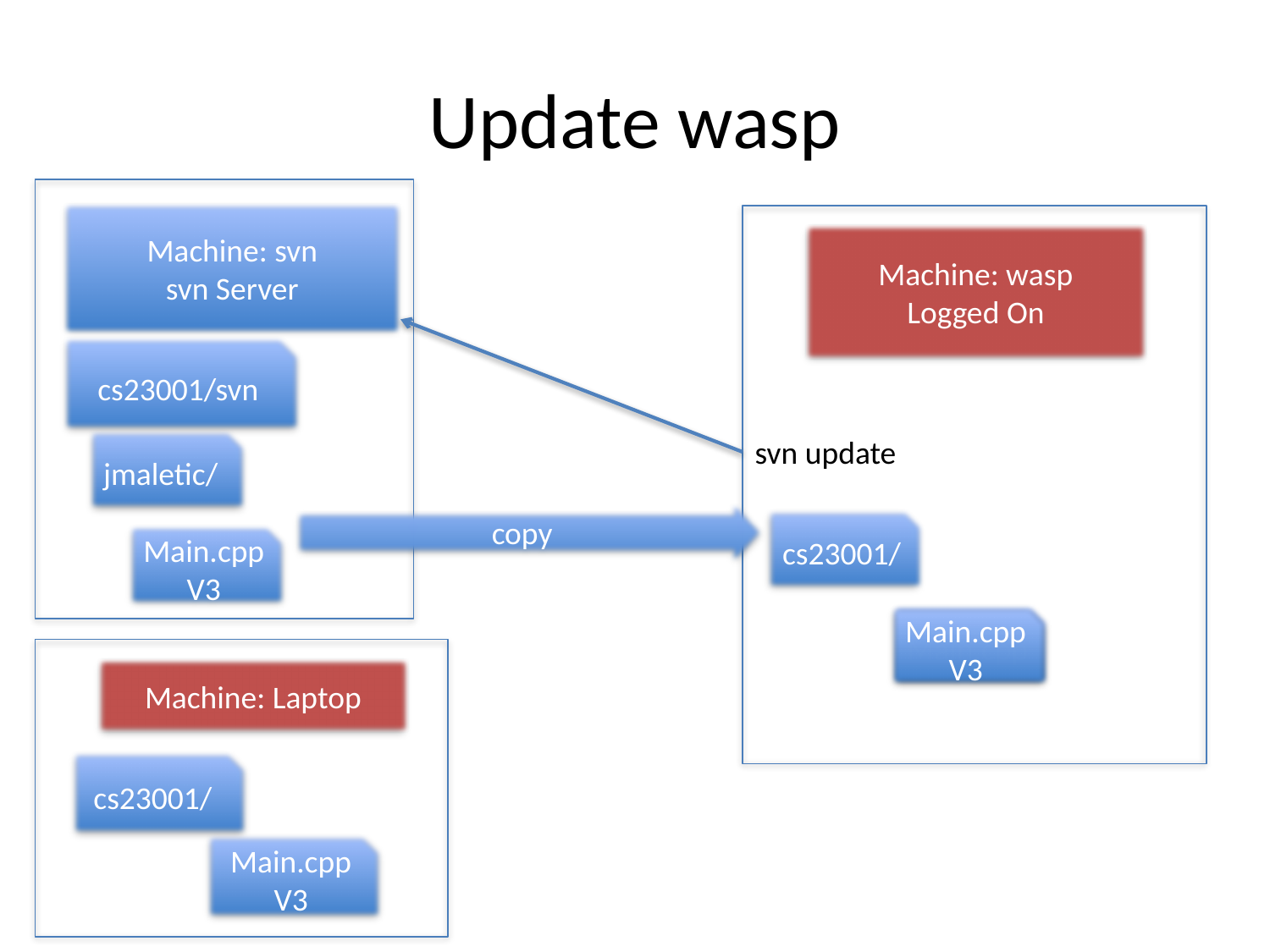

# Update wasp

Machine: svn
svn Server

Machine: wasp
Logged On
cs23001/svn
svn update
jmaletic/
copy
cs23001/
Main.cpp V3
Main.cpp
Main.cpp V3

Machine: Laptop
cs23001/
Main.cpp V3